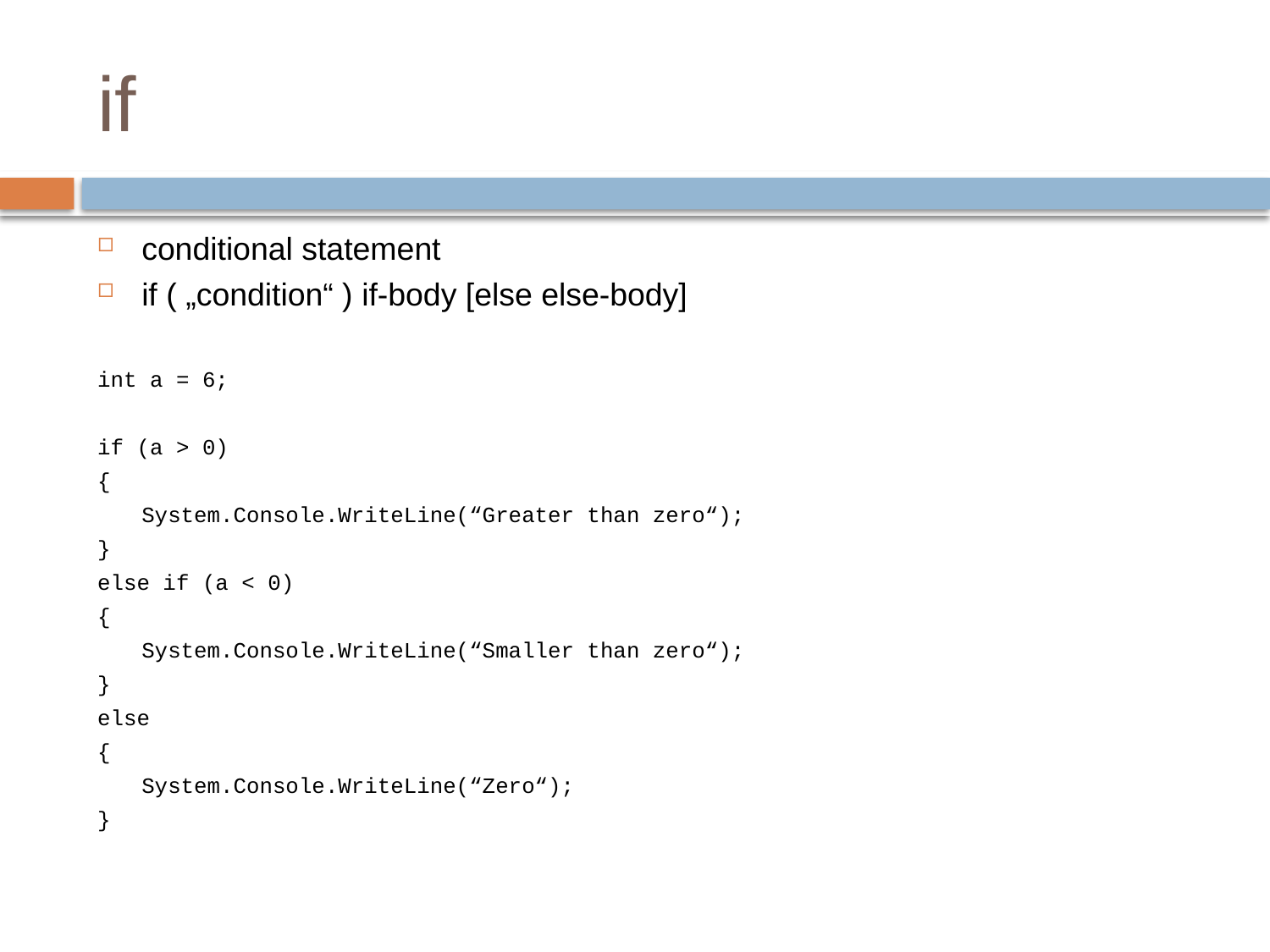

# if
conditional statement
if ( „condition“ ) if-body [else else-body]

int a = 6;

if (a > 0)
{
	System.Console.WriteLine(“Greater than zero“);
}
else if (a < 0)
{
	System.Console.WriteLine(“Smaller than zero“);
}
else
{
	System.Console.WriteLine(“Zero“);
}